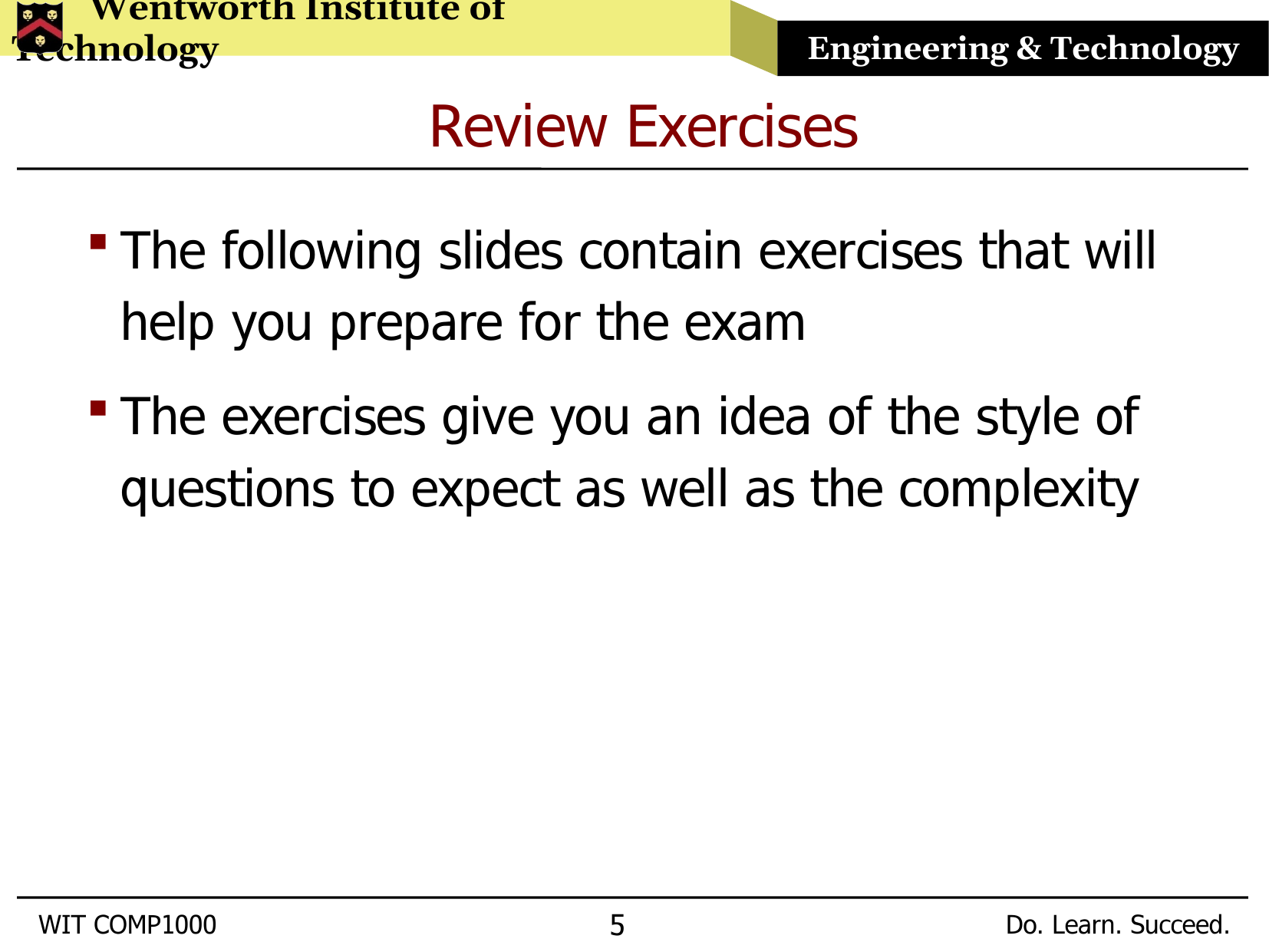

# Review Exercises
The following slides contain exercises that will help you prepare for the exam
The exercises give you an idea of the style of questions to expect as well as the complexity